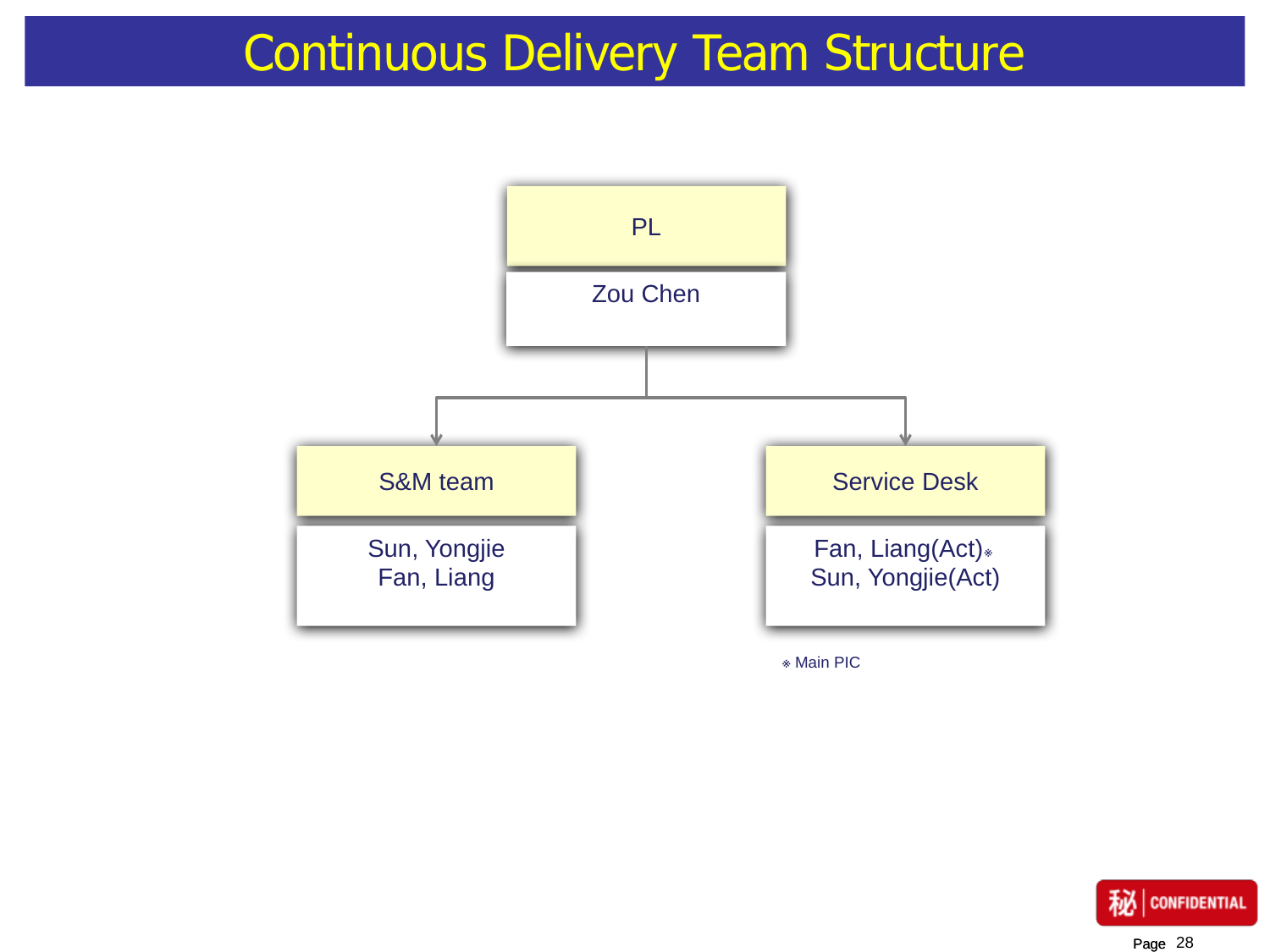

# Continuous Delivery Team Structure
PL
Zou Chen
S&M team
Service Desk
Sun, Yongjie
Fan, Liang
Fan, Liang(Act)※
Sun, Yongjie(Act)
※Main PIC